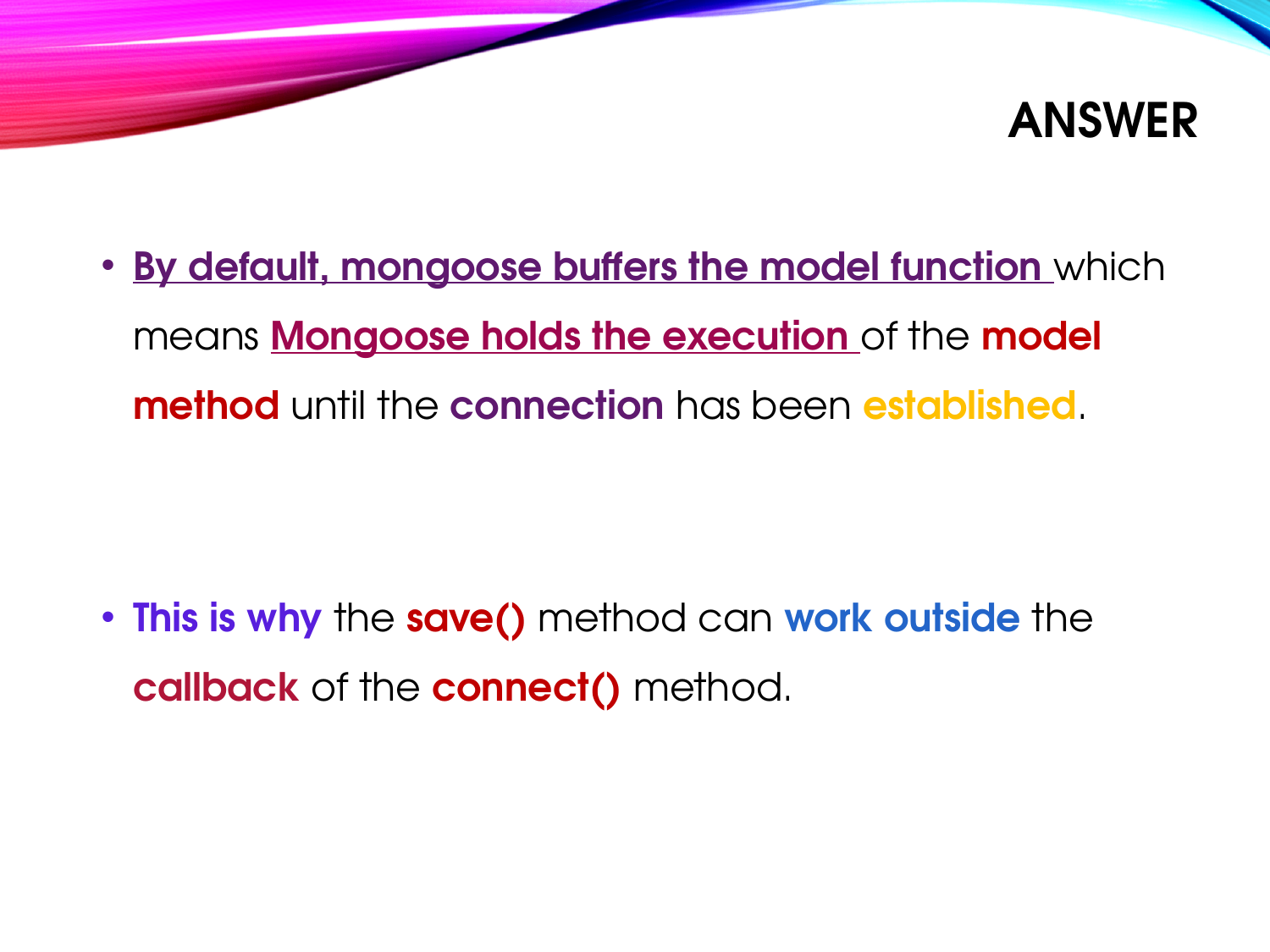

# answer
By default, mongoose buffers the model function which means Mongoose holds the execution of the model method until the connection has been established.

This is why the save() method can work outside the callback of the connect() method.